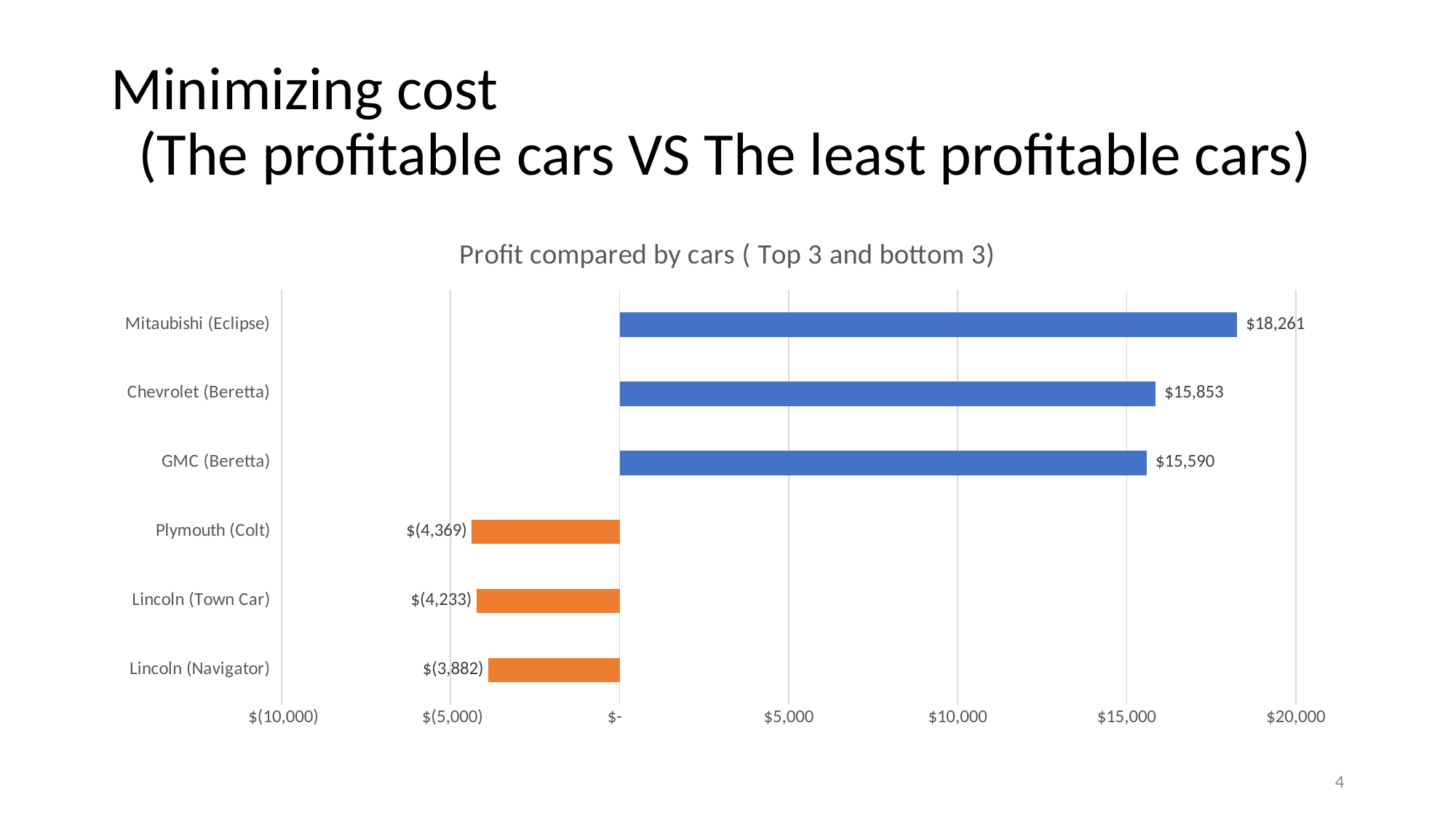

# Minimizing cost (The profitable cars VS The least profitable cars)

### Chart: Profit compared by cars ( Top 3 and bottom 3)

| Category | Profit (11 months) |
|---|---|
| Lincoln (Navigator) | -3881.96 |
| Lincoln (Town Car) | -4233.18 |
| Plymouth (Colt) | -4369.33 |
| GMC (Beretta) | 15589.72 |
| Chevrolet (Beretta) | 15852.99 |
| Mitaubishi (Eclipse) | 18261.11 |
4